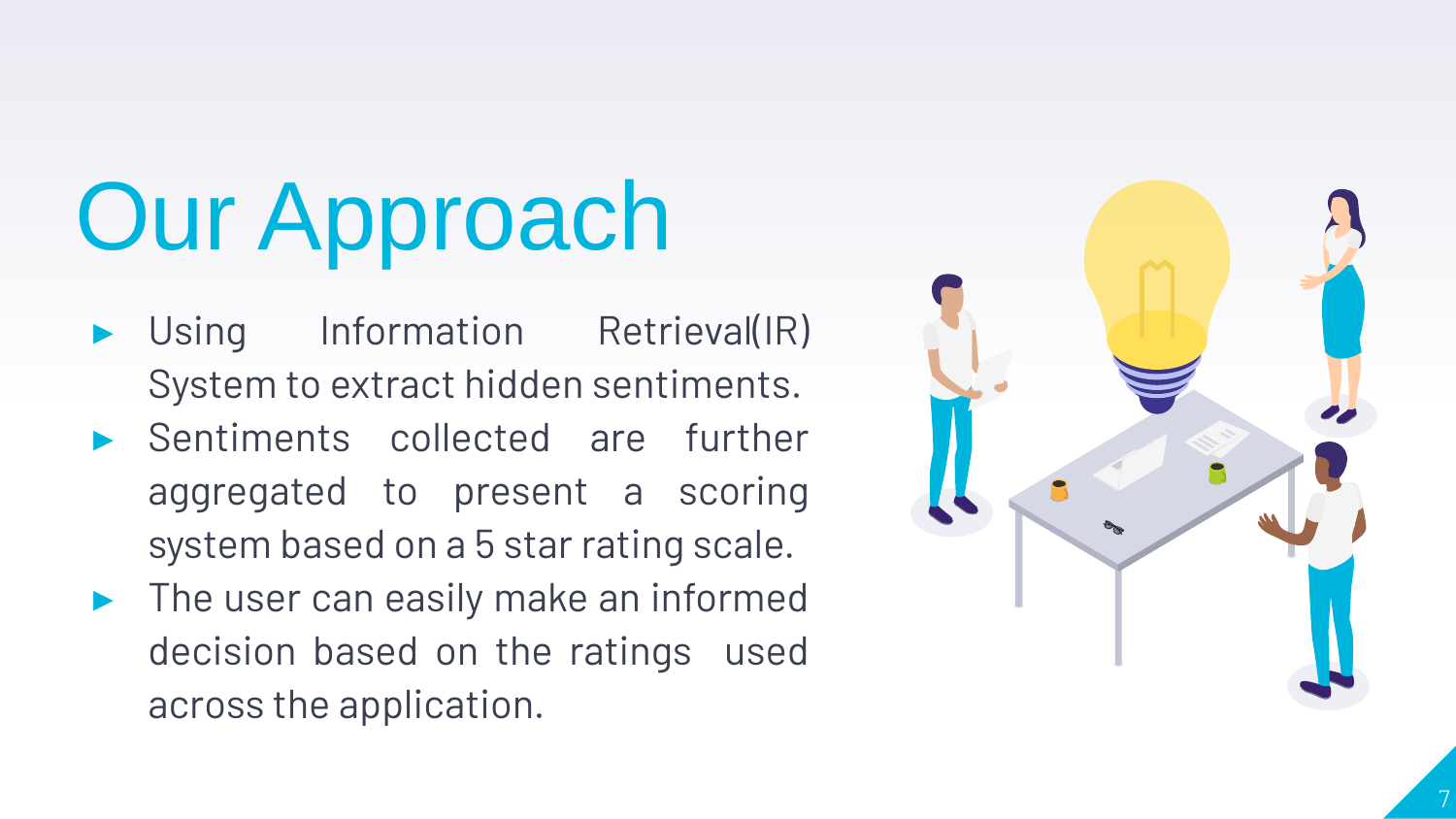

Our Approach

Using Information Retrieval(IR) System to extract hidden sentiments.
Sentiments collected are further aggregated to present a scoring system based on a 5 star rating scale.
The user can easily make an informed decision based on the ratings  used across the application.
7